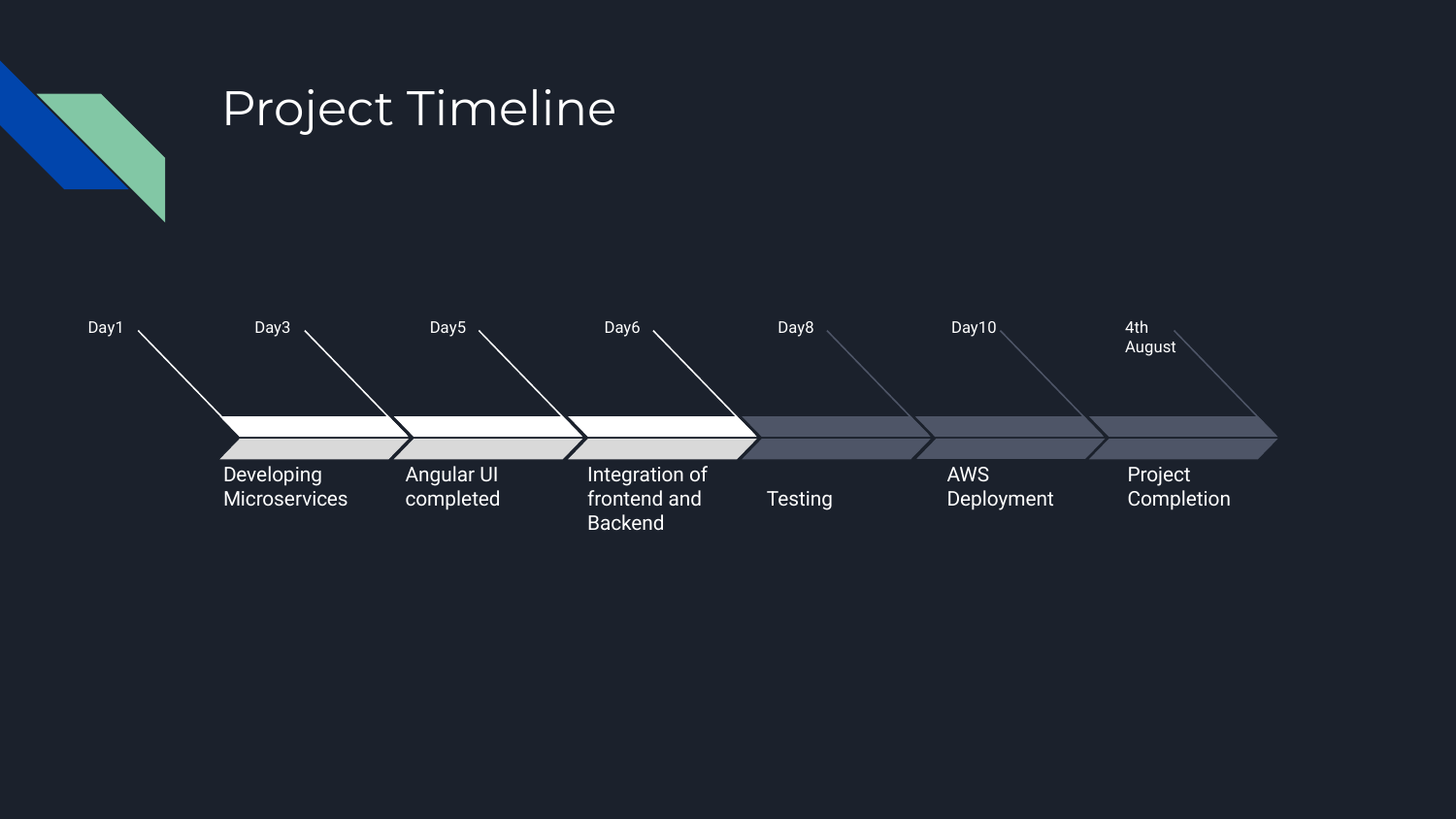

# Project Timeline
Day1

Day3

Day5

Day6

Day8

Day10

4th August

Developing Microservices
Angular UI completed
Testing
AWS Deployment
Project Completion
Integration of frontend and Backend